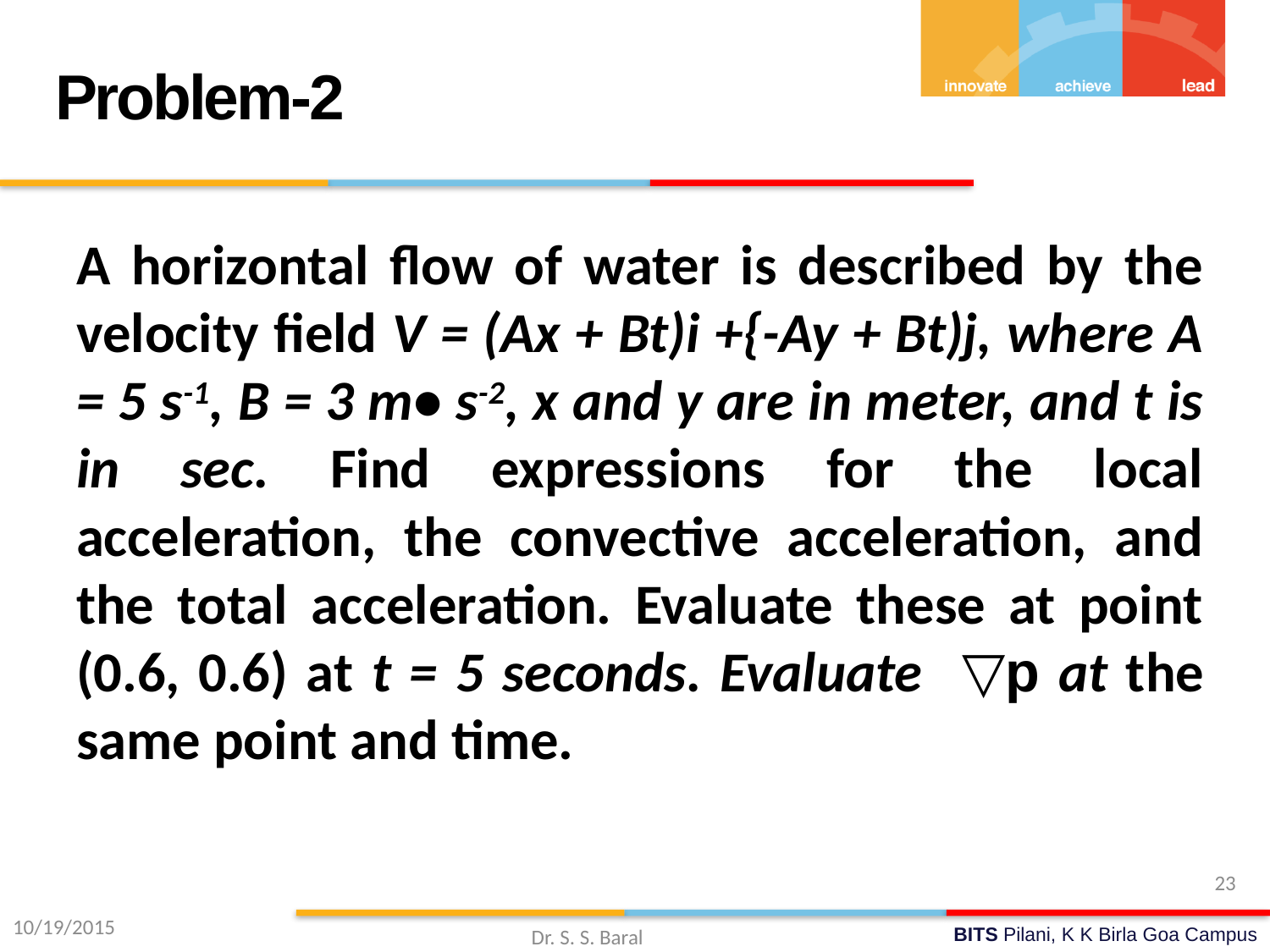

Problem-2
A horizontal flow of water is described by the velocity field V = (Ax + Bt)i +{-Ay + Bt)j, where A = 5 s-1, B = 3 m• s-2, x and y are in meter, and t is in sec. Find expressions for the local acceleration, the convective acceleration, and the total acceleration. Evaluate these at point (0.6, 0.6) at t = 5 seconds. Evaluate  ▽p at the same point and time.
23
10/19/2015
Dr. S. S. Baral